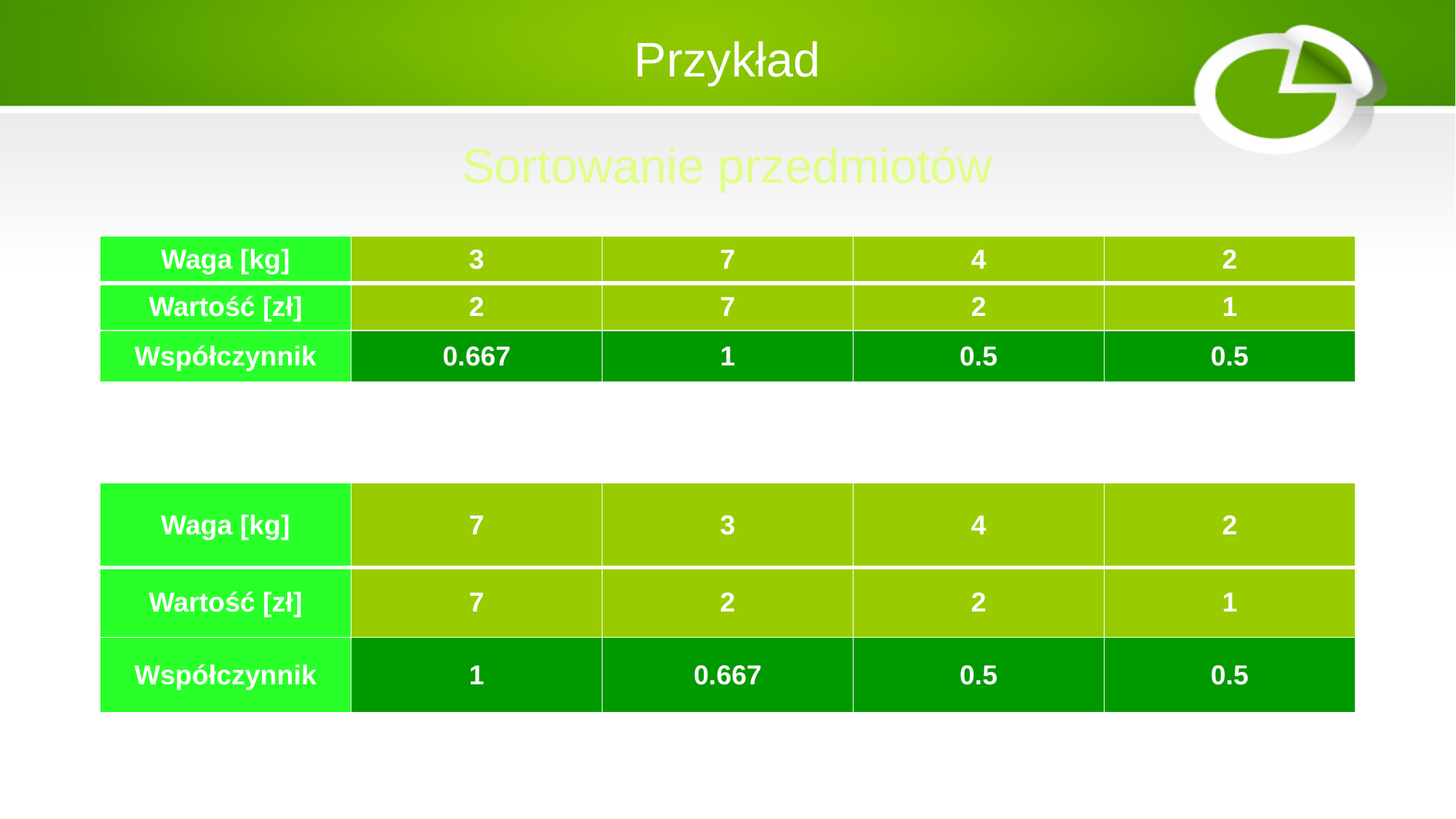

# Przykład
Sortowanie przedmiotów
| Waga [kg] | 3 | 7 | 4 | 2 |
| --- | --- | --- | --- | --- |
| Wartość [zł] | 2 | 7 | 2 | 1 |
| Współczynnik | 0.667 | 1 | 0.5 | 0.5 |
| Waga [kg] | 7 | 3 | 4 | 2 |
| --- | --- | --- | --- | --- |
| Wartość [zł] | 7 | 2 | 2 | 1 |
| Współczynnik | 1 | 0.667 | 0.5 | 0.5 |